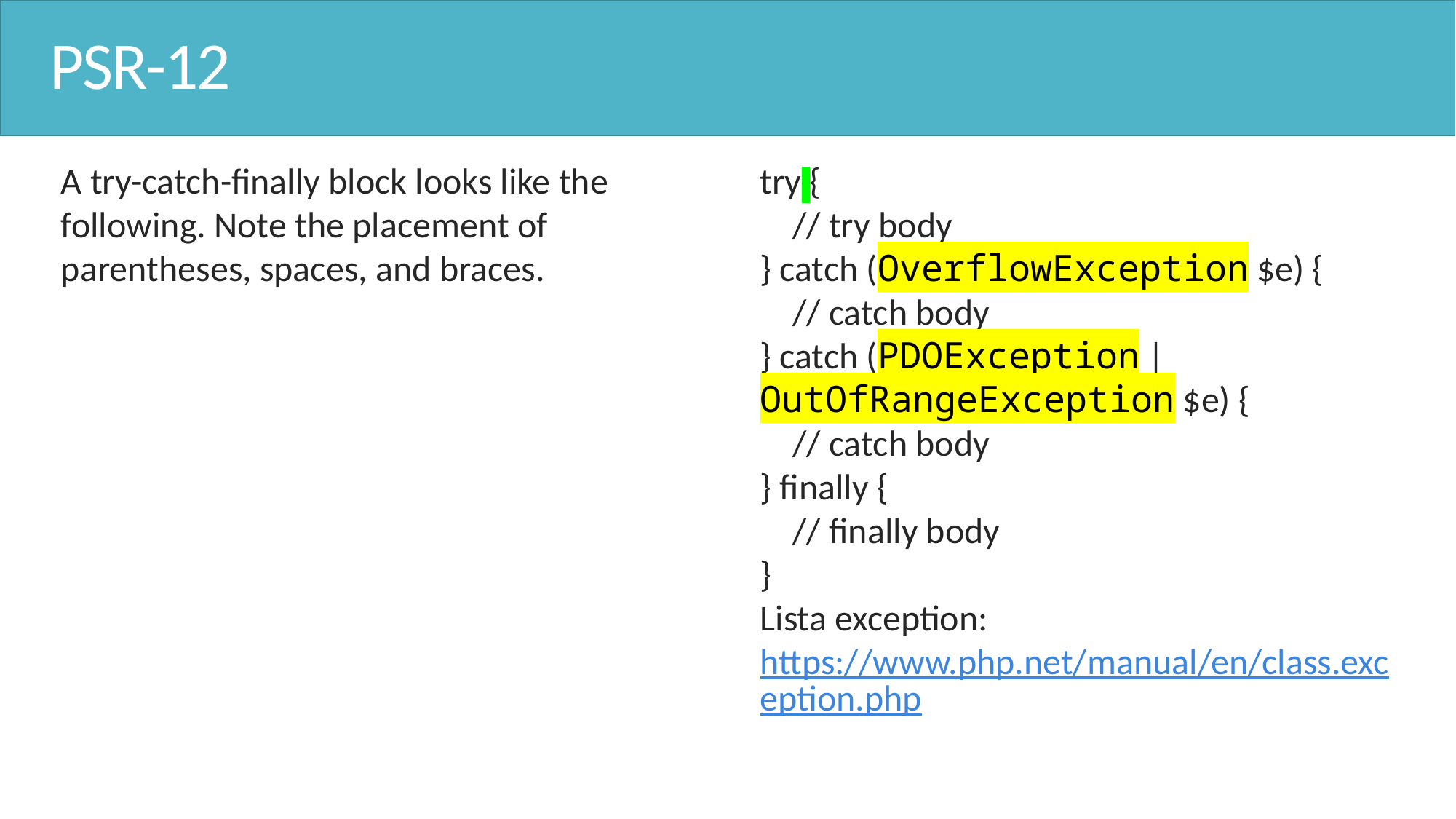

# PSR-12
A try-catch-finally block looks like the following. Note the placement of parentheses, spaces, and braces.
try {
    // try body
} catch (OverflowException $e) {
    // catch body
} catch (PDOException | OutOfRangeException $e) {
    // catch body
} finally {
    // finally body
}
Lista exception:
https://www.php.net/manual/en/class.exception.php